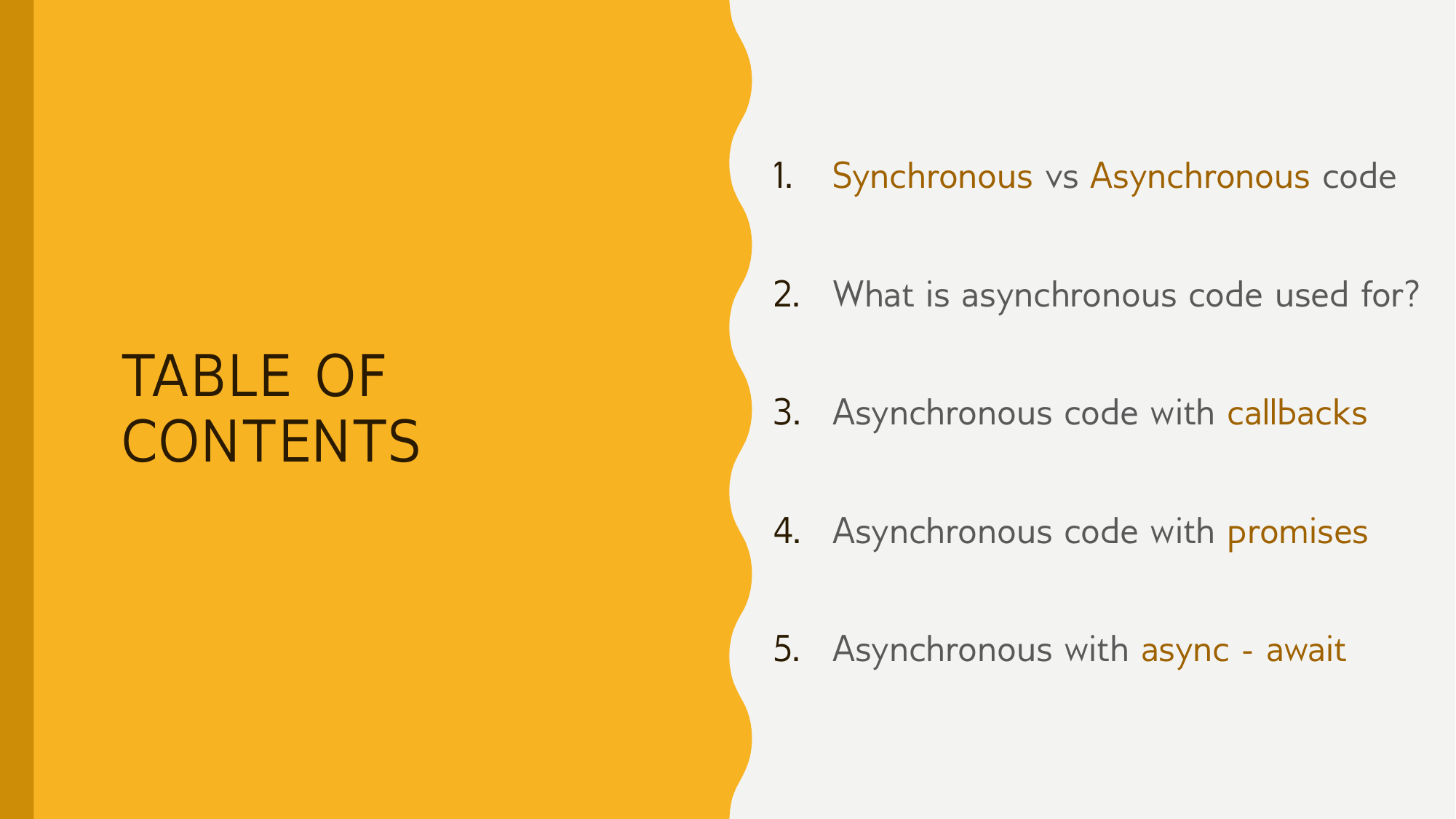

Synchronous vs Asynchronous code

What is asynchronous code used for?

Asynchronous code with callbacks

Asynchronous code with promises

Asynchronous with async - await
# Table of contents